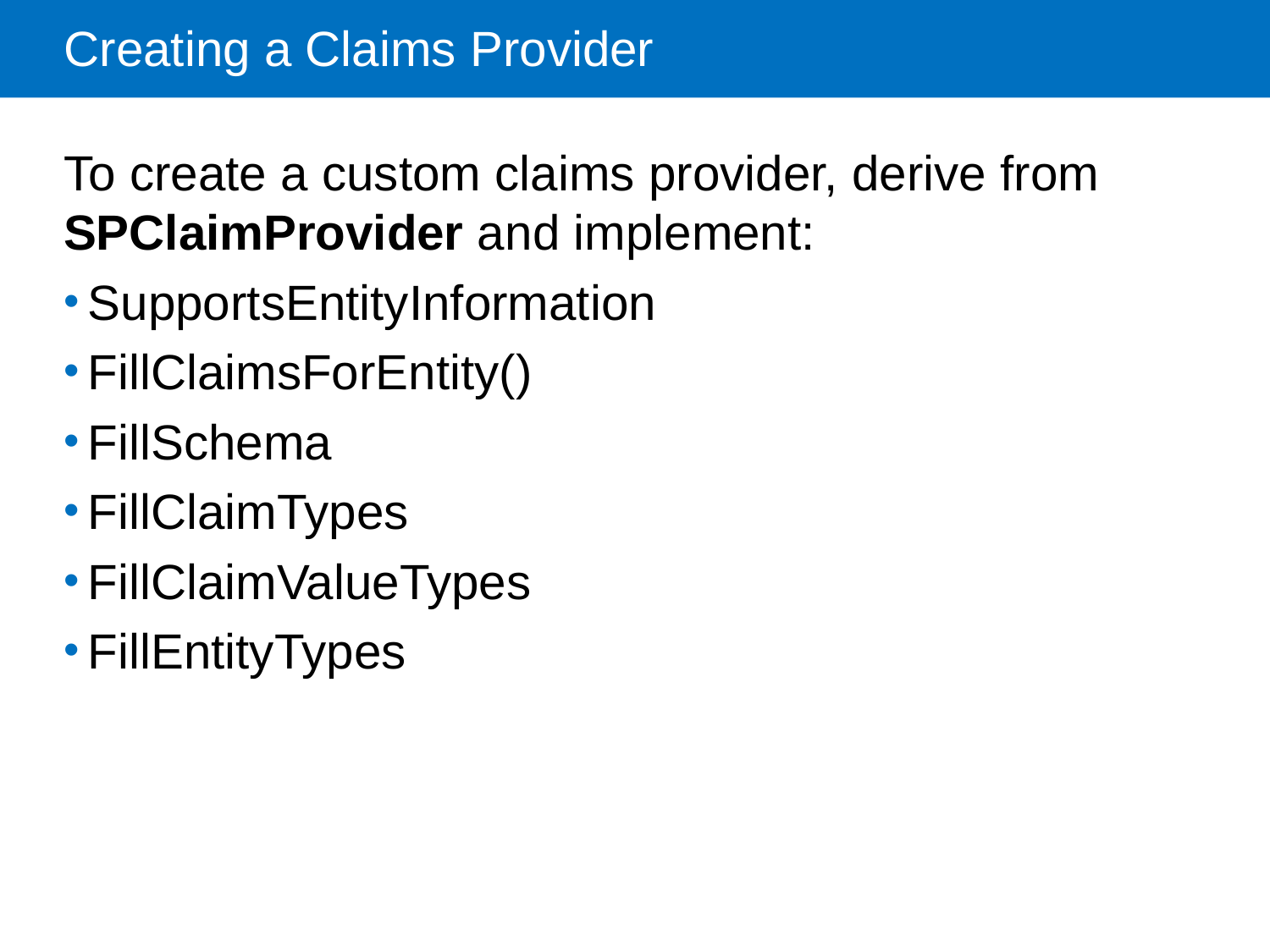

# Creating a Claims Provider
To create a custom claims provider, derive from SPClaimProvider and implement:
SupportsEntityInformation
FillClaimsForEntity()
FillSchema
FillClaimTypes
FillClaimValueTypes
FillEntityTypes